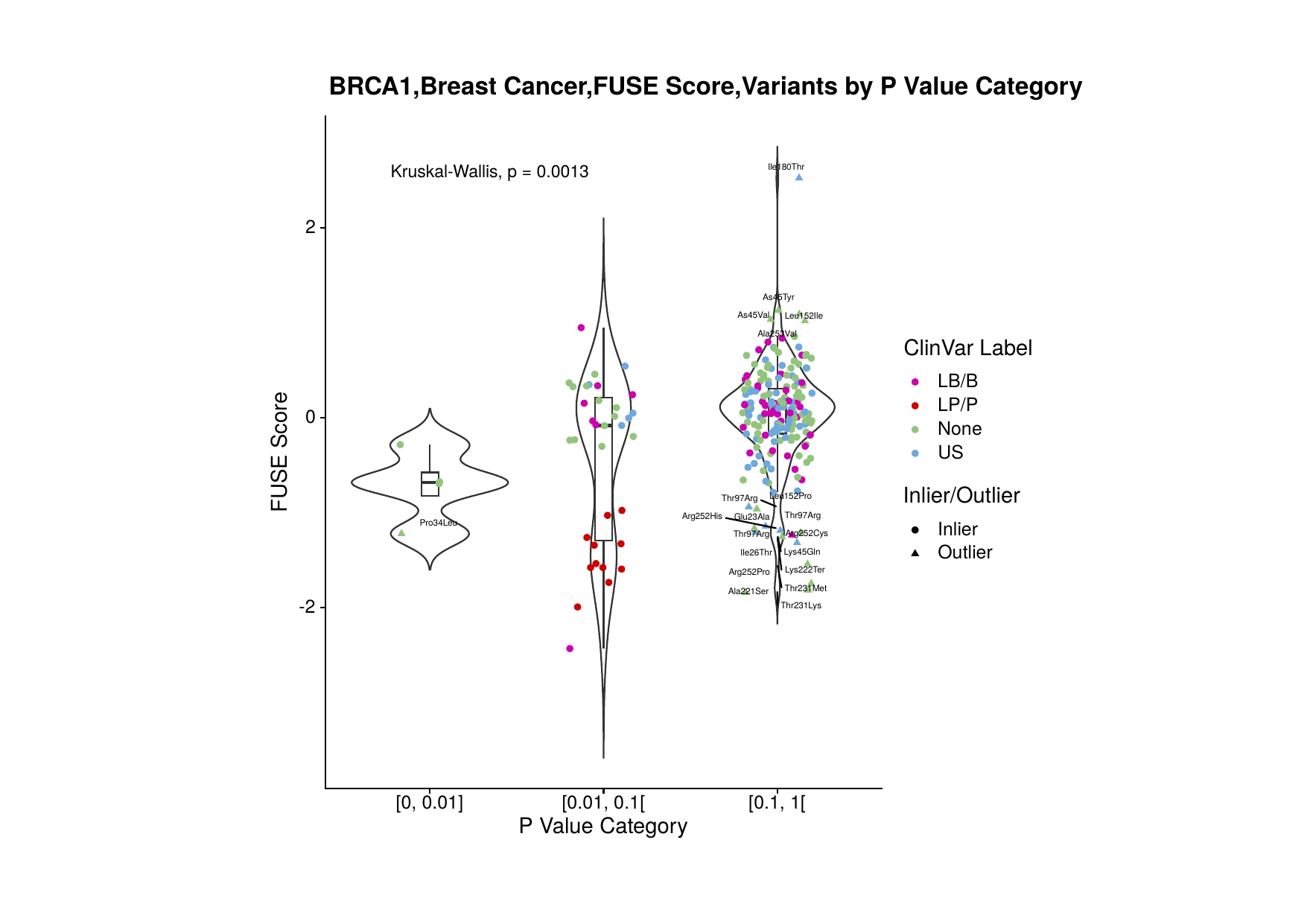

BRCA1,Breast Cancer,FUSE Score,Variants by P Value Category

Ile180Thr
Kruskal-Wallis, p = 0.0013

2

As45Tyr

As45Val
Leu152Ile

Ala253Val

ClinVar Label

LB/B

LP/P

0

None

FUSE Score

US

Inlier/Outlier

Leu152Pro
Thr97Arg

Thr97Arg

Arg252His
Glu23Ala

Pro34Leu

Inlier

Arg252Cys
Thr97Arg

Outlier
Lys45Gln

Ile26Thr

Lys222Ter

Arg252Pro

Thr231Met

Ala221Ser

-2
Thr231Lys

[0, 0.01]
[0.01, 0.1[
[0.1, 1[
P Value Category